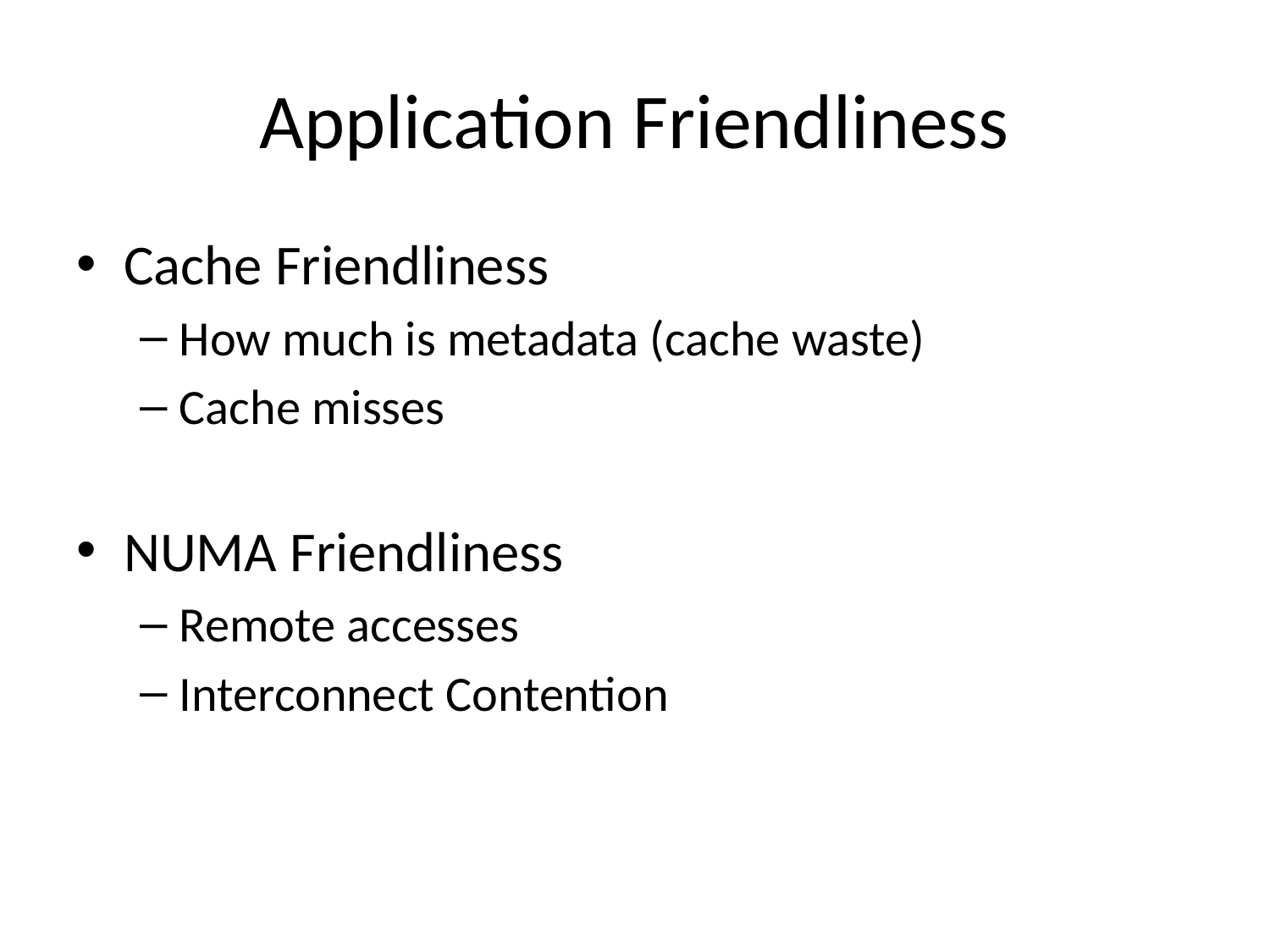

# Application Friendliness
Cache Friendliness
How much is metadata (cache waste)
Cache misses

NUMA Friendliness
Remote accesses
Interconnect Contention